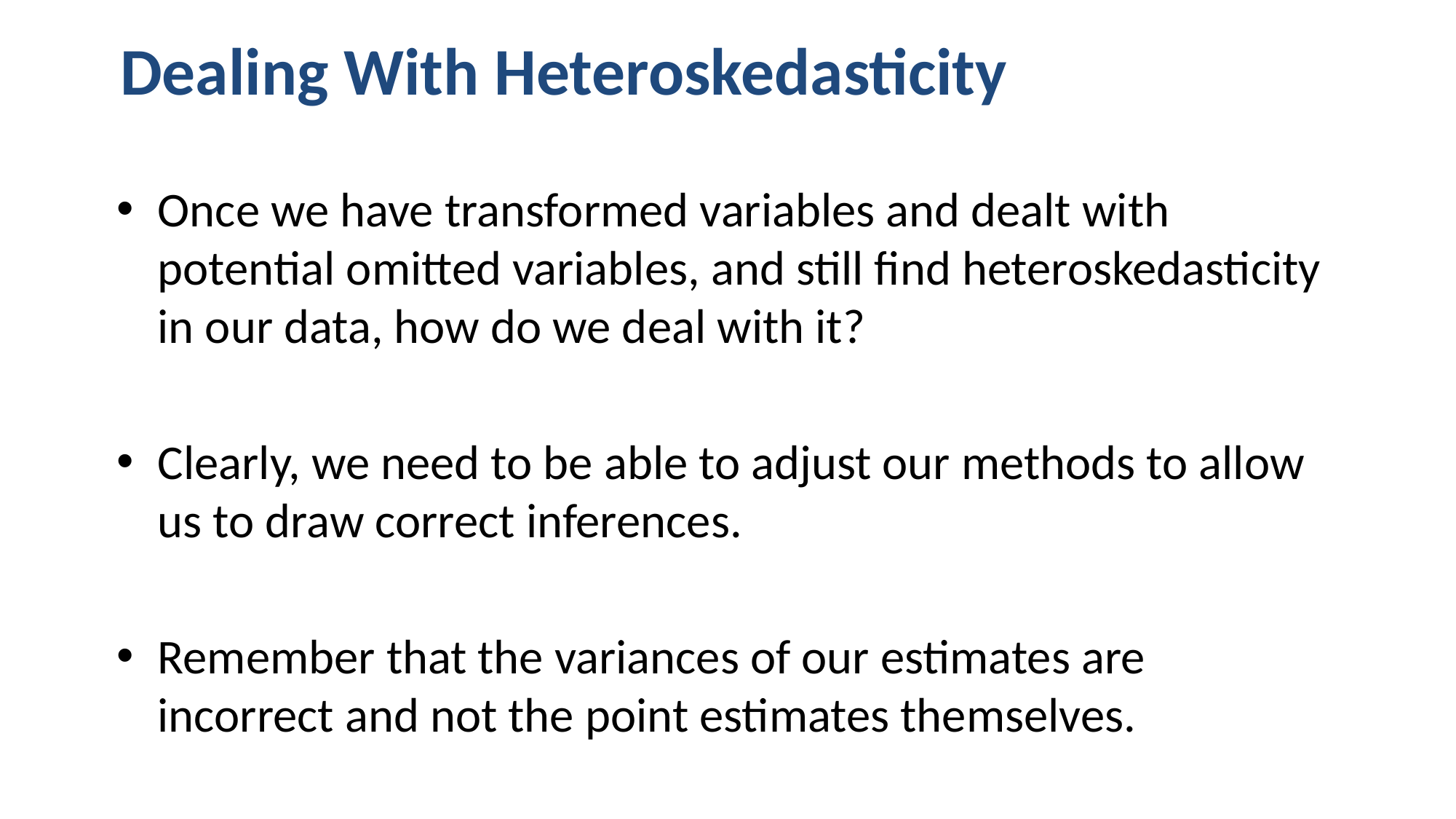

# Dealing With Heteroskedasticity
Once we have transformed variables and dealt with potential omitted variables, and still find heteroskedasticity in our data, how do we deal with it?

Clearly, we need to be able to adjust our methods to allow us to draw correct inferences.

Remember that the variances of our estimates are incorrect and not the point estimates themselves.